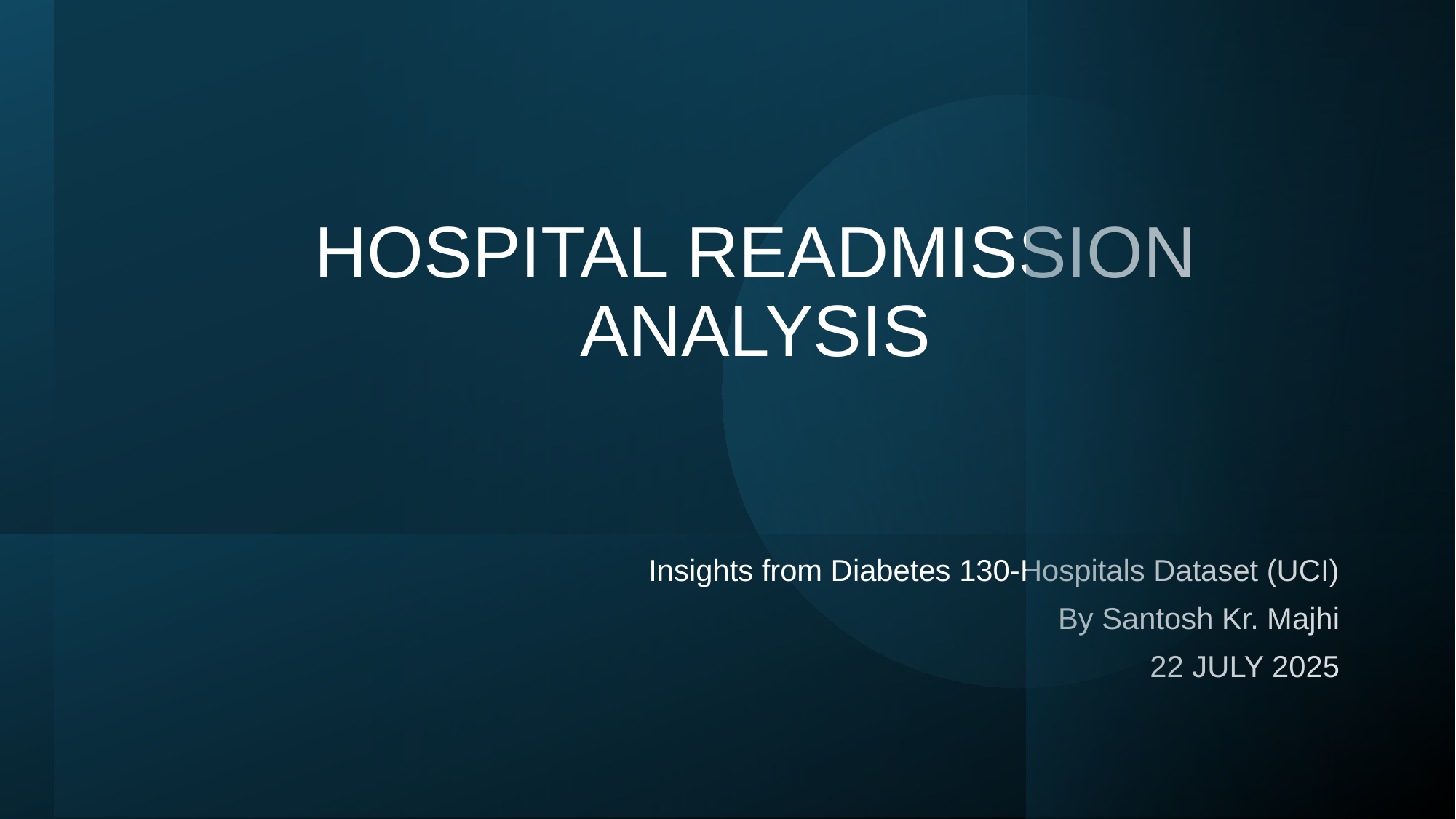

# HOSPITAL READMISSION ANALYSIS

Insights from Diabetes 130-Hospitals Dataset (UCI)
By Santosh Kr. Majhi
22 JULY 2025